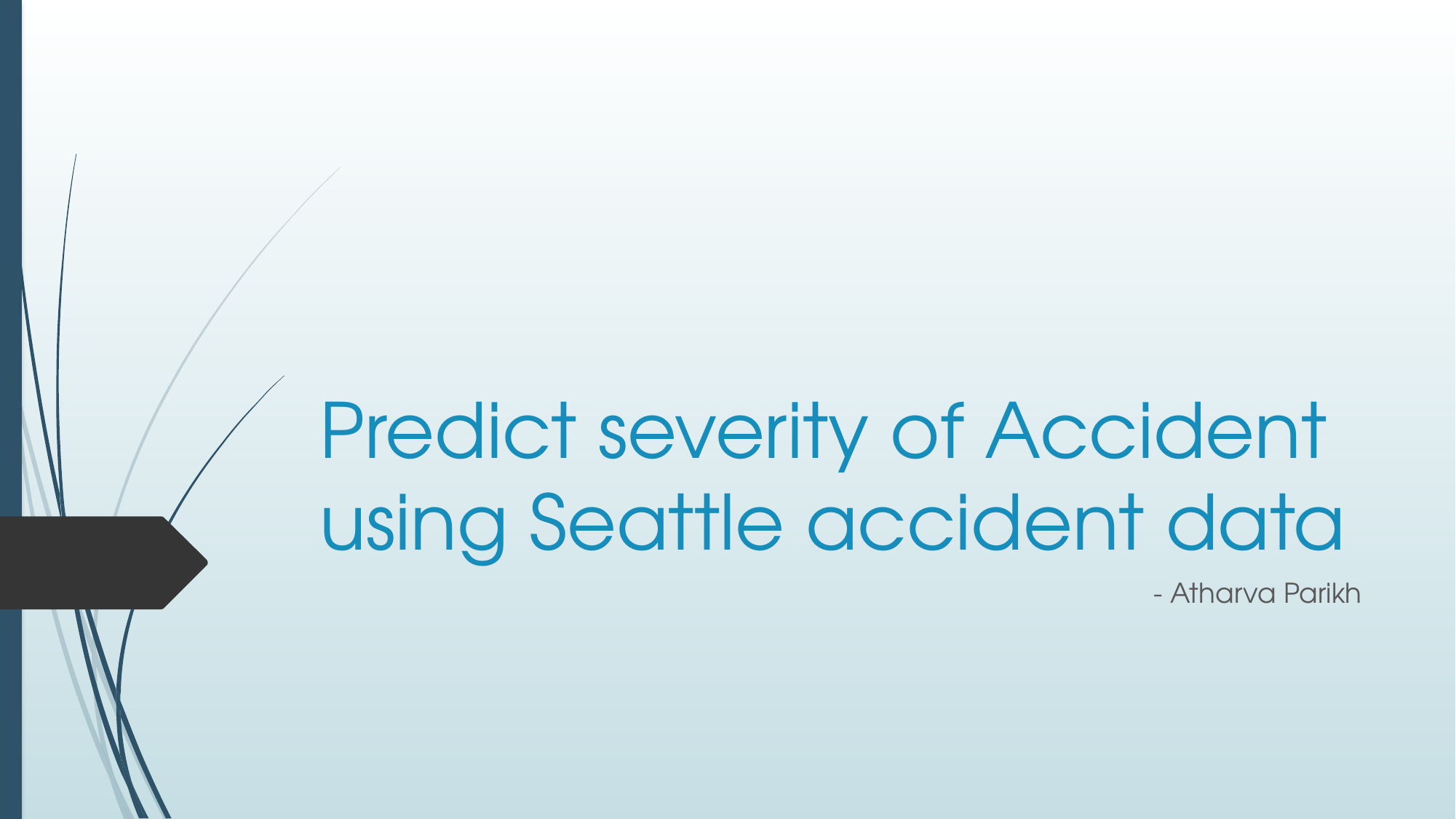

# Predict severity of Accident using Seattle accident data
- Atharva Parikh